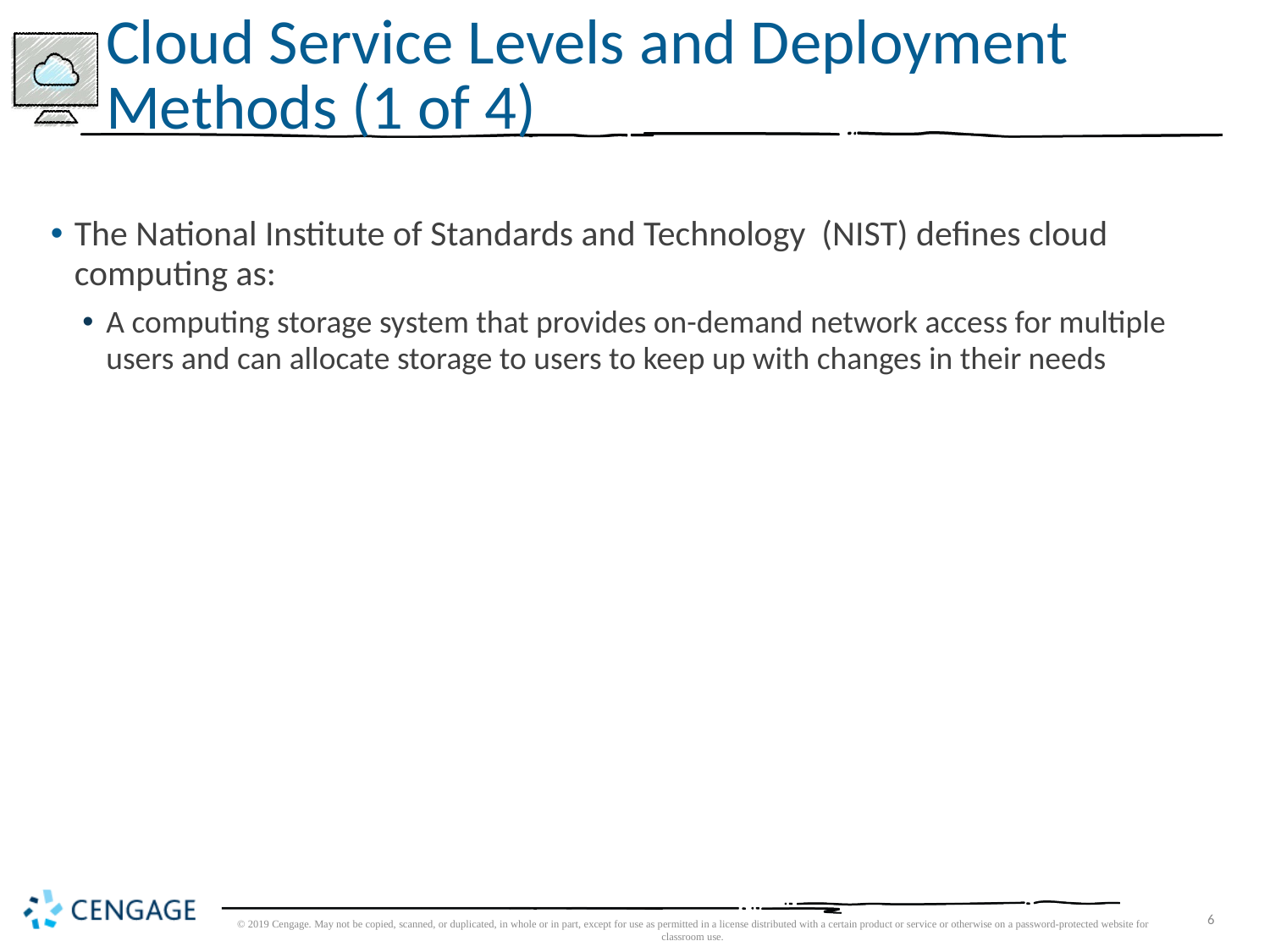

# Cloud Service Levels and Deployment Methods (1 of 4)
The National Institute of Standards and Technology  (NIST) defines cloud computing as:
A computing storage system that provides on-demand network access for multiple users and can allocate storage to users to keep up with changes in their needs

© 2019 Cengage. May not be copied, scanned, or duplicated, in whole or in part, except for use as permitted in a license distributed with a certain product or service or otherwise on a password-protected website for classroom use.